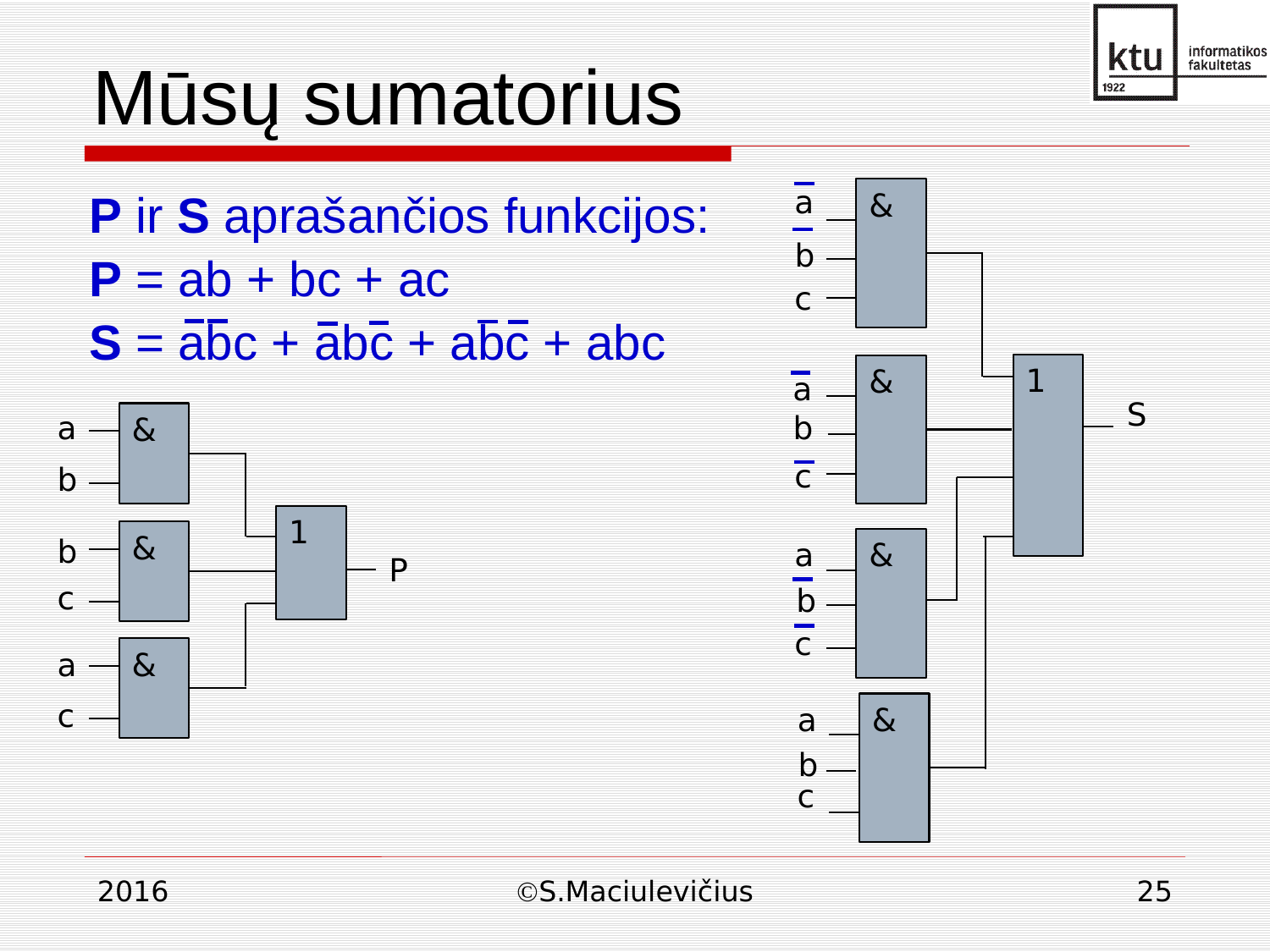

Mūsų sumatorius
a
&
b
c
1
&
a
S
b
c
a
&
b
c
a
&
b
c
P ir S aprašančios funkcijos:
P = ab + bc + ac
S = abc + abc + abc + abc

a
&
b
1
&
b
P
c
a
&
c
2016
©S.Maciulevičius
25